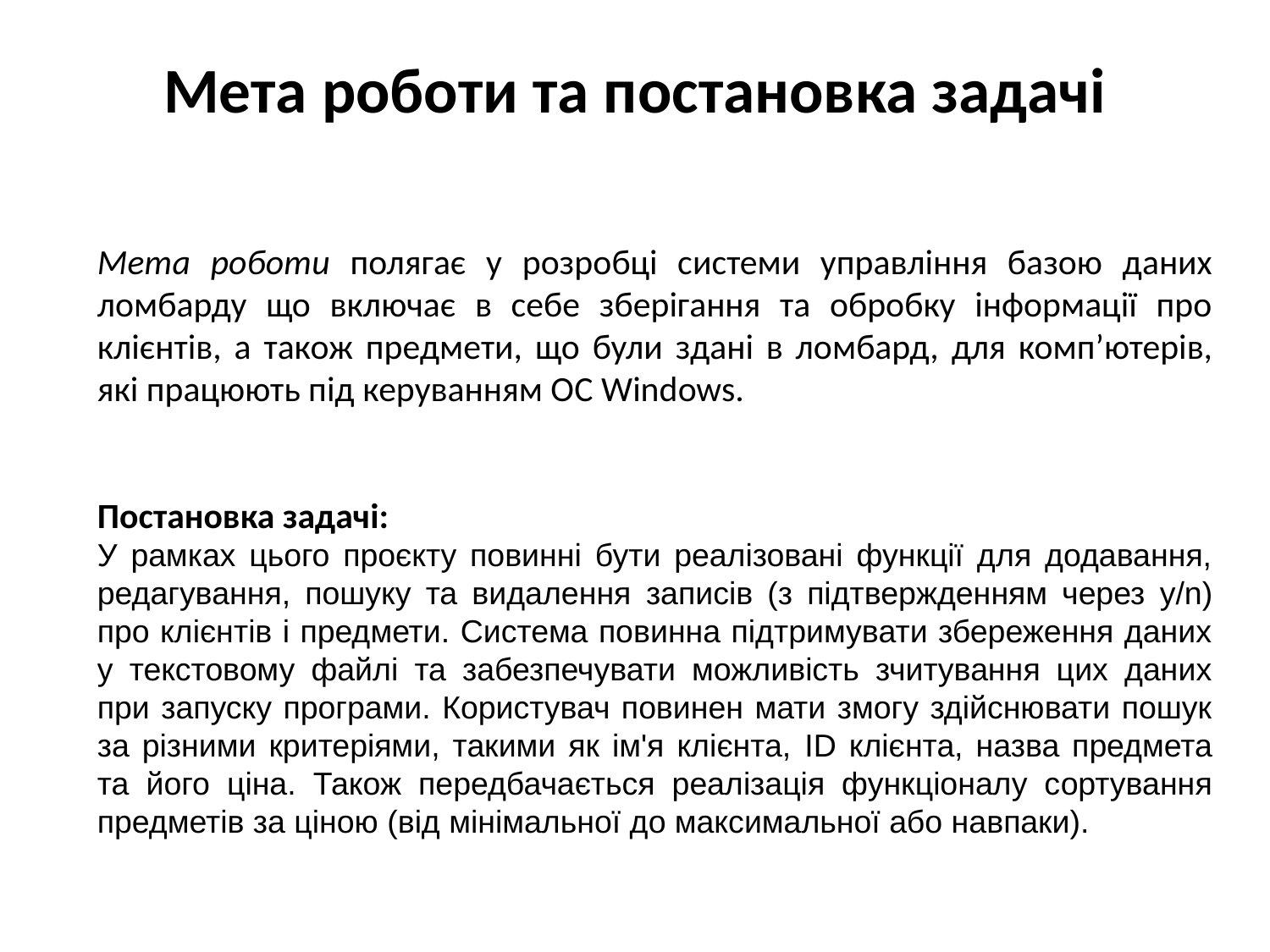

Мета роботи та постановка задачі

Мета роботи полягає у розробці системи управління базою даних ломбарду що включає в себе зберігання та обробку інформації про клієнтів, а також предмети, що були здані в ломбард, для комп’ютерів, які працюють під керуванням ОС Windows.

Постановка задачі:
У рамках цього проєкту повинні бути реалізовані функції для додавання, редагування, пошуку та видалення записів (з підтвержденням через y/n) про клієнтів і предмети. Система повинна підтримувати збереження даних у текстовому файлі та забезпечувати можливість зчитування цих даних при запуску програми. Користувач повинен мати змогу здійснювати пошук за різними критеріями, такими як ім'я клієнта, ID клієнта, назва предмета та його ціна. Також передбачається реалізація функціоналу сортування предметів за ціною (від мінімальної до максимальної або навпаки).